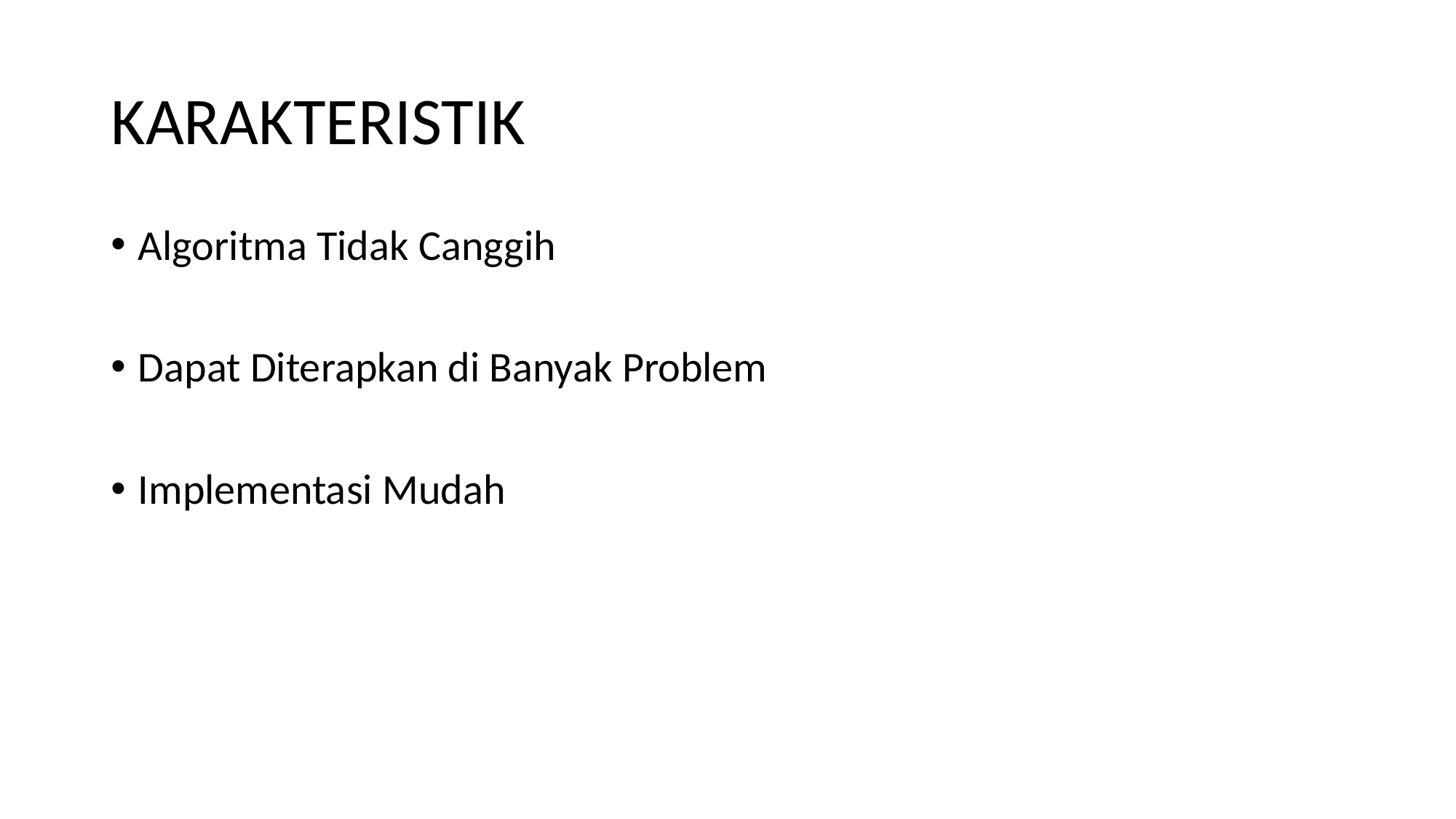

# KARAKTERISTIK
Algoritma Tidak Canggih

Dapat Diterapkan di Banyak Problem

Implementasi Mudah